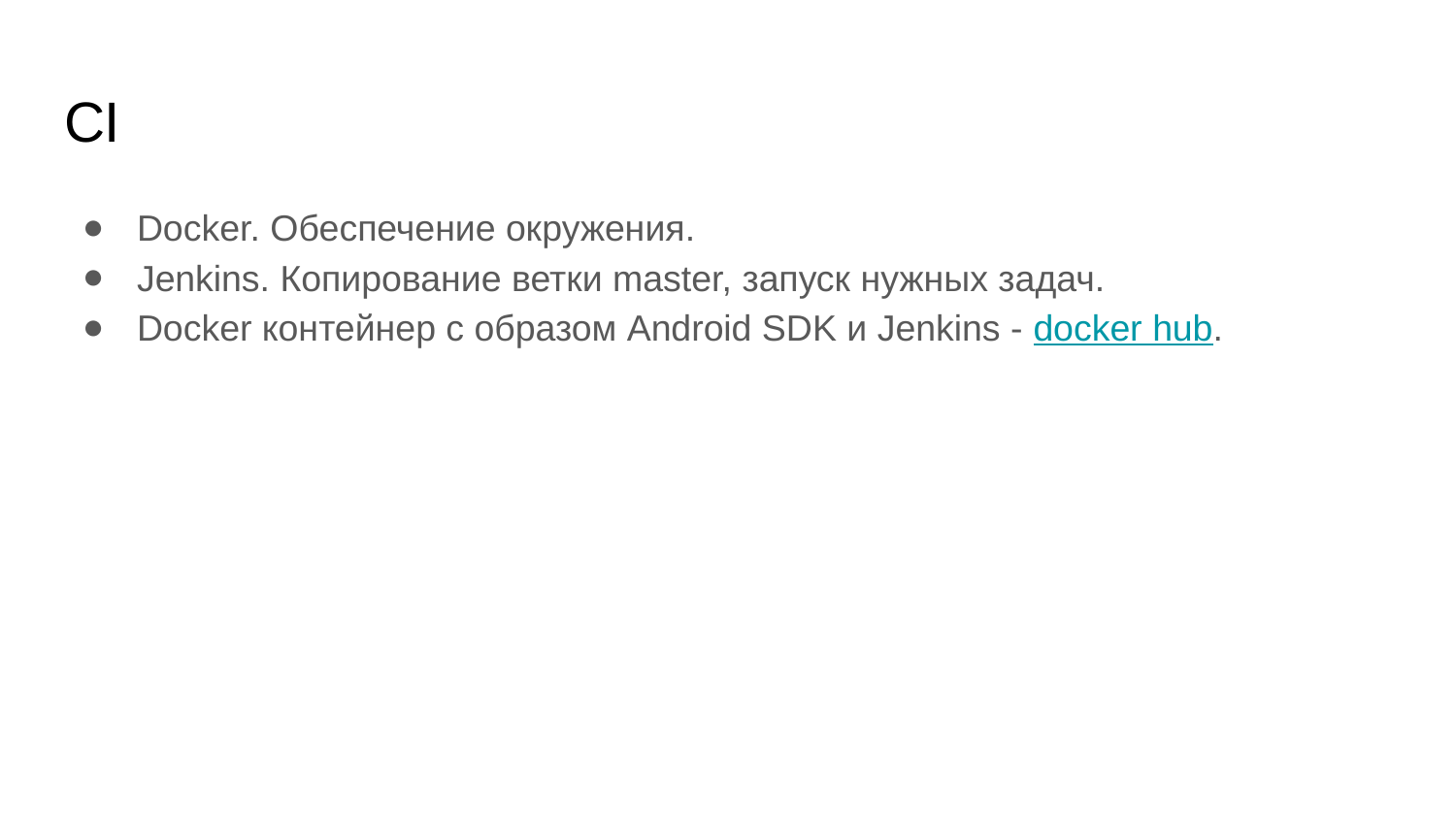

# CI
Docker. Обеспечение окружения.
Jenkins. Копирование ветки master, запуск нужных задач.
Docker контейнер с образом Android SDK и Jenkins - docker hub.